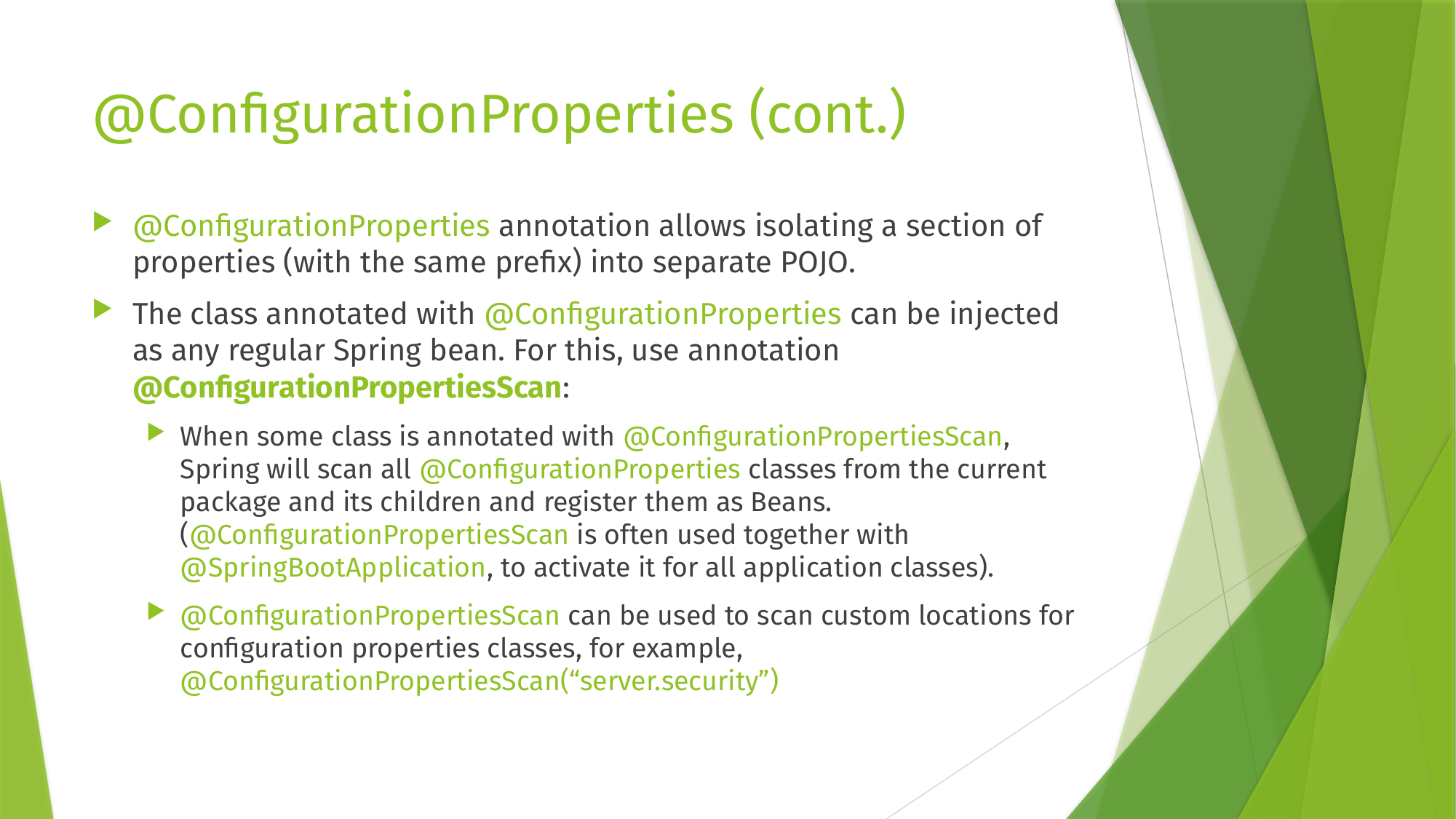

# @ConfigurationProperties (cont.)
@ConfigurationProperties annotation allows isolating a section of properties (with the same prefix) into separate POJO.
The class annotated with @ConfigurationProperties can be injected as any regular Spring bean. For this, use annotation @ConfigurationPropertiesScan:
When some class is annotated with @ConfigurationPropertiesScan, Spring will scan all @ConfigurationProperties classes from the current package and its children and register them as Beans. (@ConfigurationPropertiesScan is often used together with @SpringBootApplication, to activate it for all application classes).
@ConfigurationPropertiesScan can be used to scan custom locations for configuration properties classes, for example, @ConfigurationPropertiesScan(“server.security”)